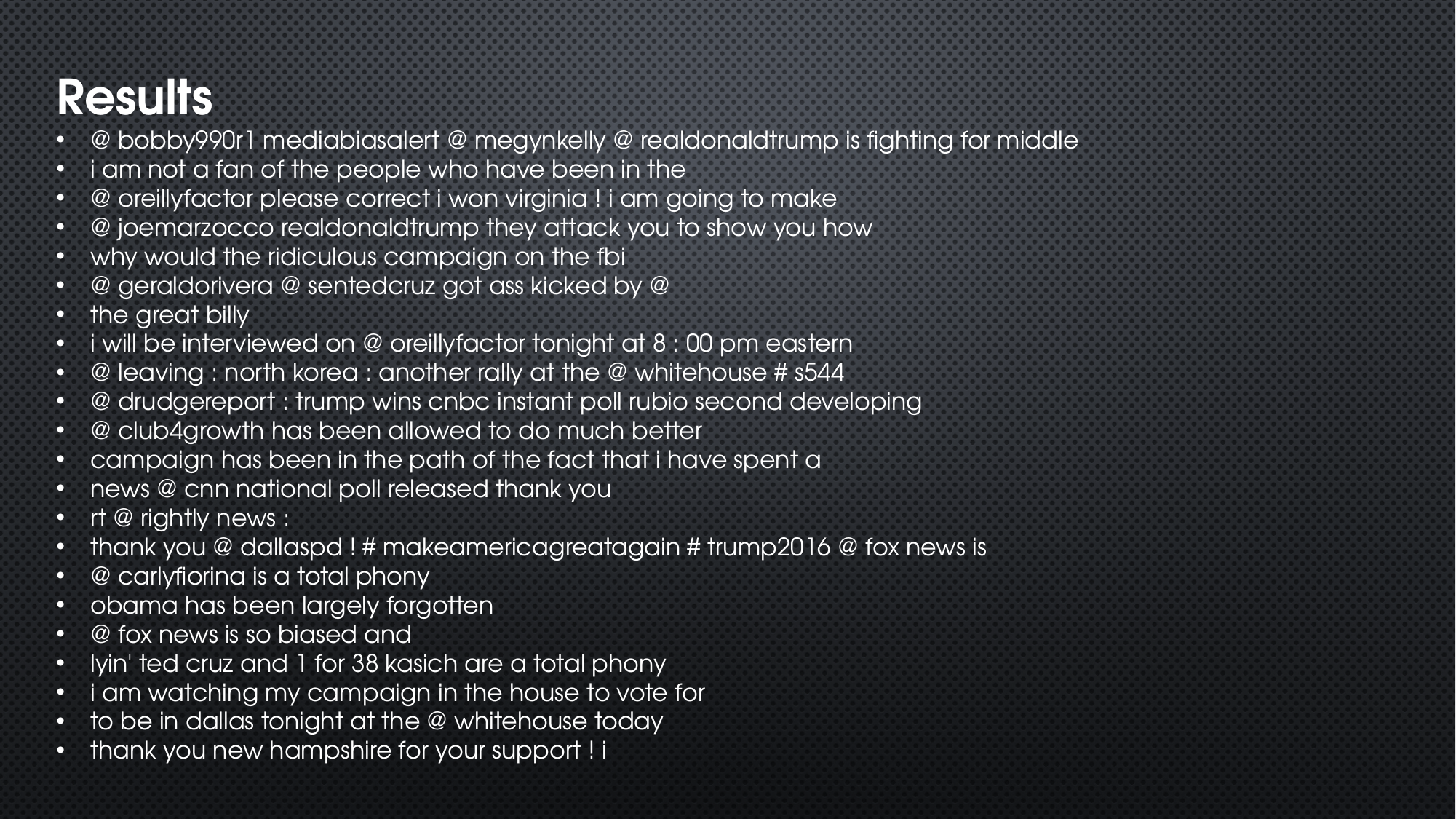

Results
@ bobby990r1 mediabiasalert @ megynkelly @ realdonaldtrump is fighting for middle
i am not a fan of the people who have been in the
@ oreillyfactor please correct i won virginia ! i am going to make
@ joemarzocco realdonaldtrump they attack you to show you how
why would the ridiculous campaign on the fbi
@ geraldorivera @ sentedcruz got ass kicked by @
the great billy
i will be interviewed on @ oreillyfactor tonight at 8 : 00 pm eastern
@ leaving : north korea : another rally at the @ whitehouse # s544
@ drudgereport : trump wins cnbc instant poll rubio second developing
@ club4growth has been allowed to do much better
campaign has been in the path of the fact that i have spent a
news @ cnn national poll released thank you
rt @ rightly news :
thank you @ dallaspd ! # makeamericagreatagain # trump2016 @ fox news is
@ carlyfiorina is a total phony
obama has been largely forgotten
@ fox news is so biased and
lyin' ted cruz and 1 for 38 kasich are a total phony
i am watching my campaign in the house to vote for
to be in dallas tonight at the @ whitehouse today
thank you new hampshire for your support ! i